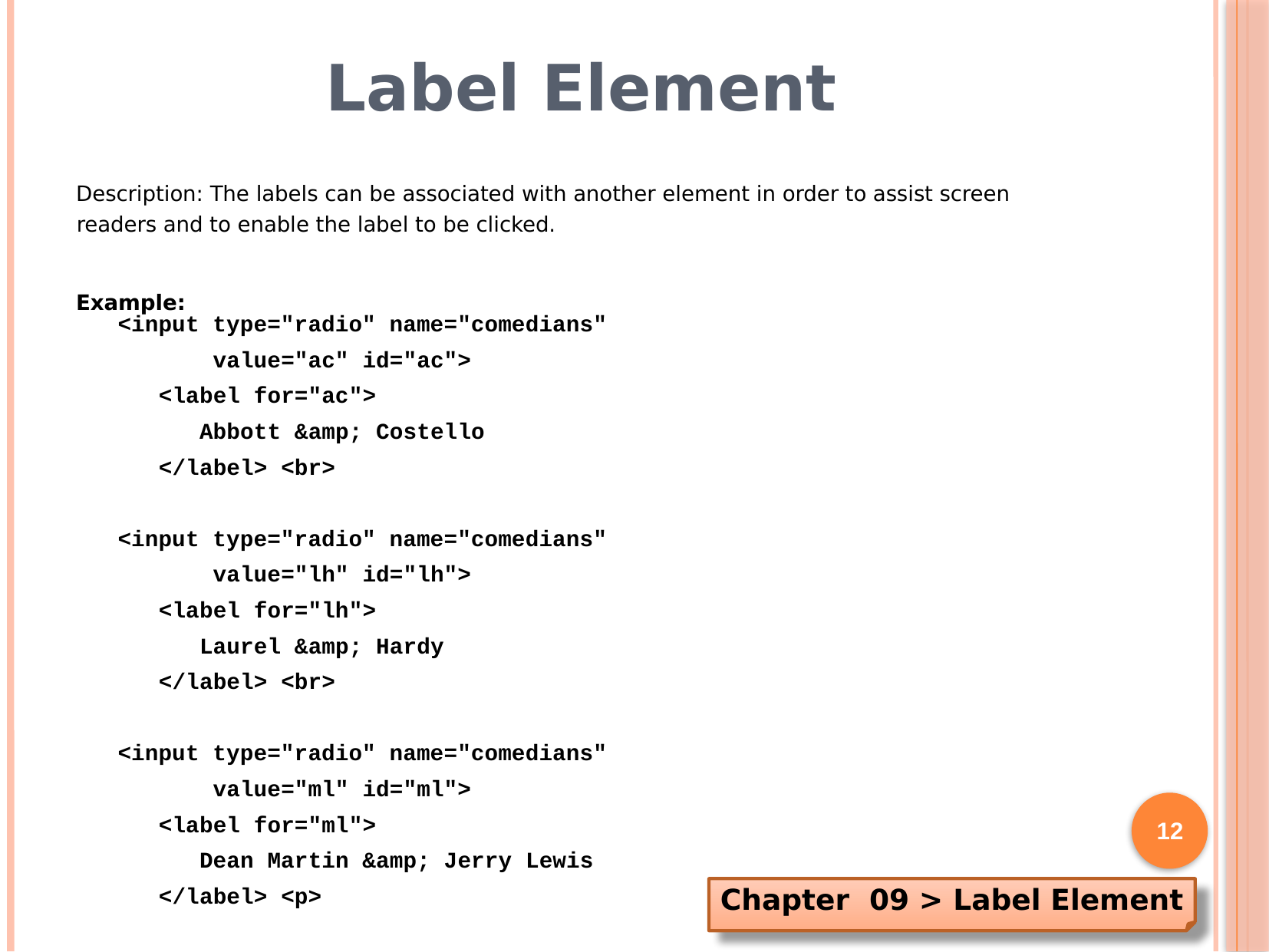

# Label Element
Description: The labels can be associated with another element in order to assist screen readers and to enable the label to be clicked.

Example:
<input type="radio" name="comedians"
       value="ac" id="ac">
   <label for="ac">
      Abbott &amp; Costello
   </label> <br>

<input type="radio" name="comedians"
       value="lh" id="lh">
   <label for="lh">
      Laurel &amp; Hardy
   </label> <br>

<input type="radio" name="comedians"
       value="ml" id="ml">
   <label for="ml">
      Dean Martin &amp; Jerry Lewis
   </label> <p>
12
Chapter  09 > Label Element